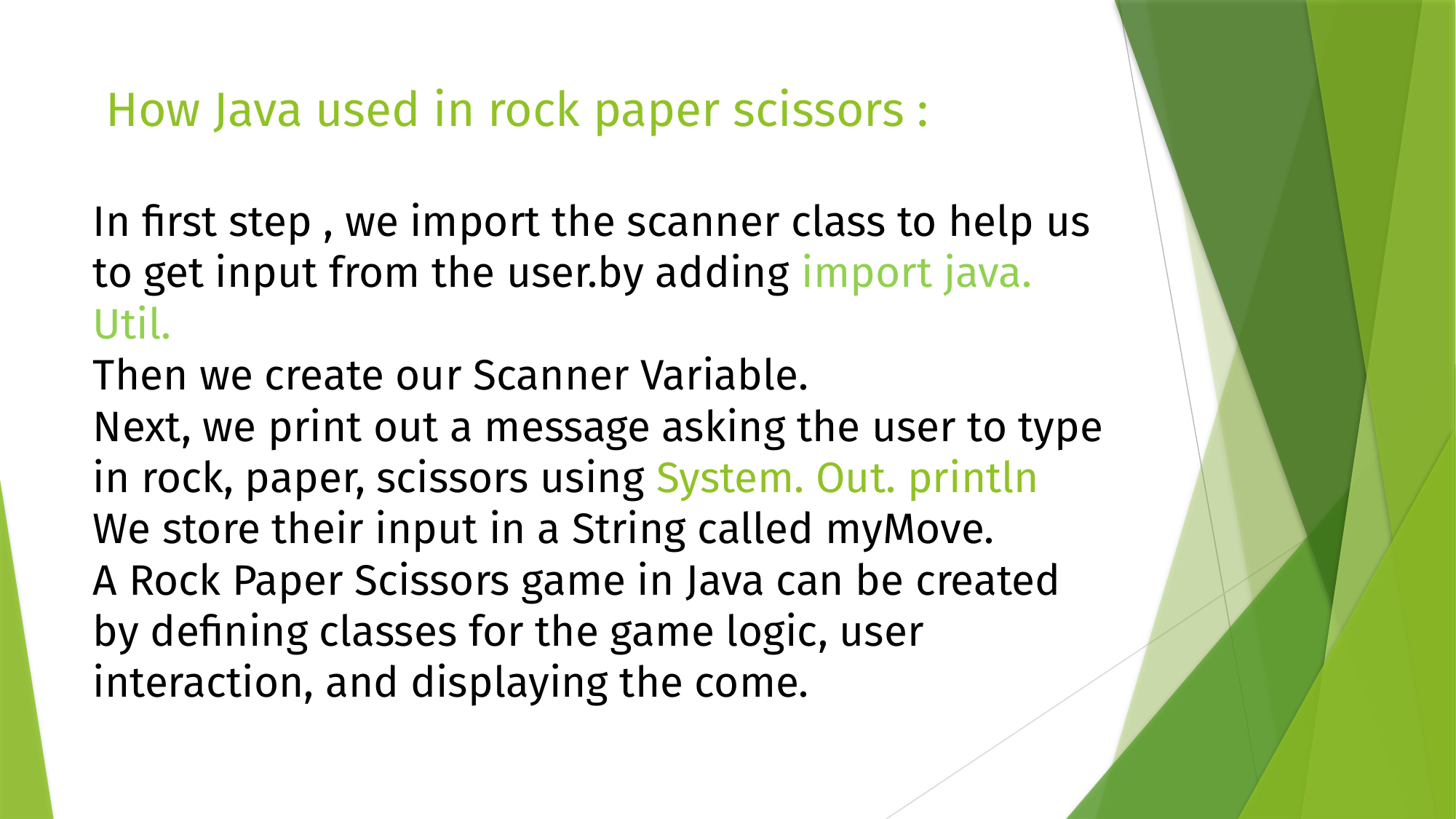

# How Java used in rock paper scissors : In first step , we import the scanner class to help us to get input from the user.by adding import java. Util. Then we create our Scanner Variable. Next, we print out a message asking the user to type in rock, paper, scissors using System. Out. println We store their input in a String called myMove. A Rock Paper Scissors game in Java can be created by defining classes for the game logic, user interaction, and displaying the come.